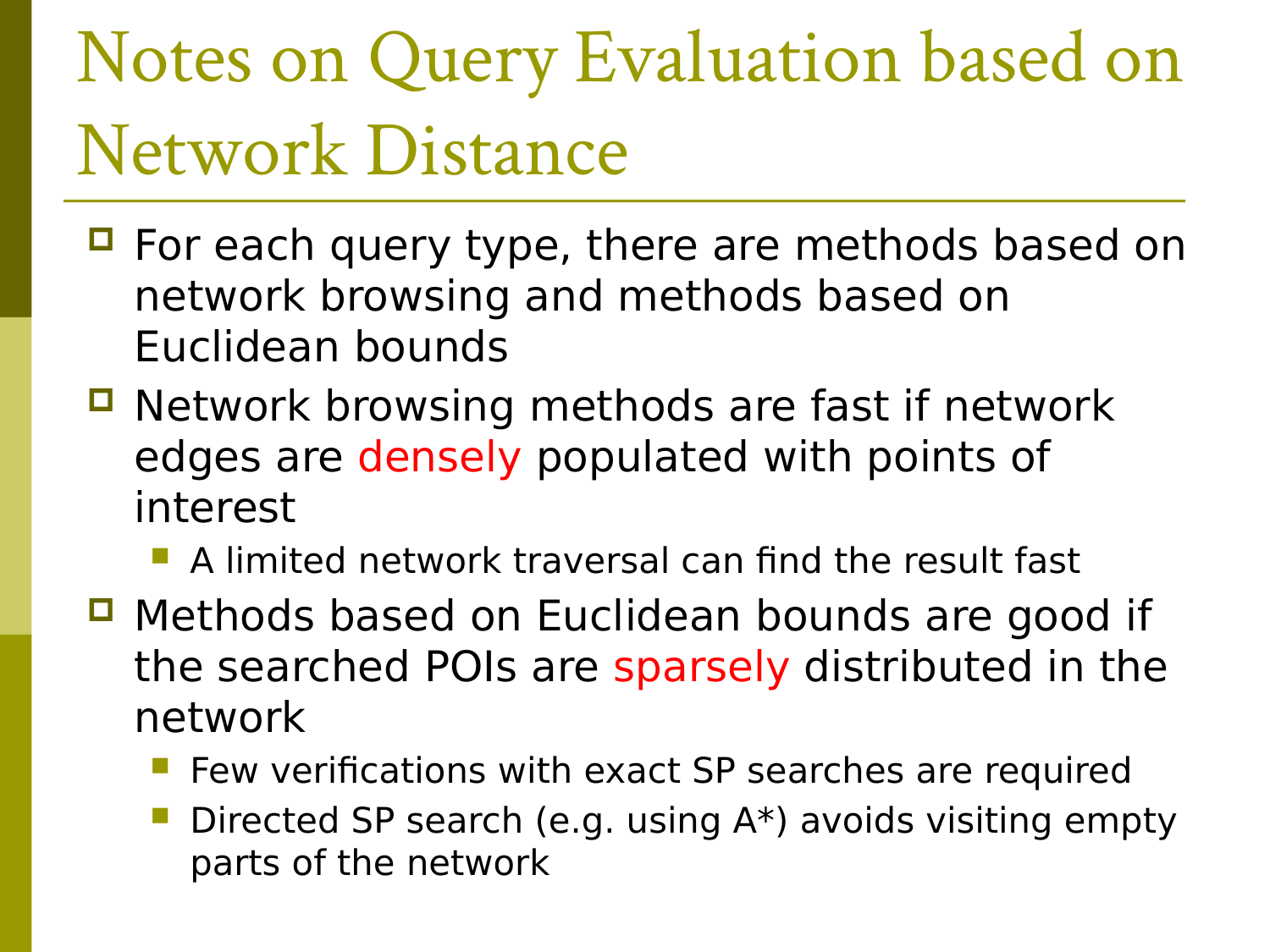

# Notes on Query Evaluation based on Network Distance
For each query type, there are methods based on network browsing and methods based on Euclidean bounds
Network browsing methods are fast if network edges are densely populated with points of interest
A limited network traversal can find the result fast
Methods based on Euclidean bounds are good if the searched POIs are sparsely distributed in the network
Few verifications with exact SP searches are required
Directed SP search (e.g. using A*) avoids visiting empty parts of the network